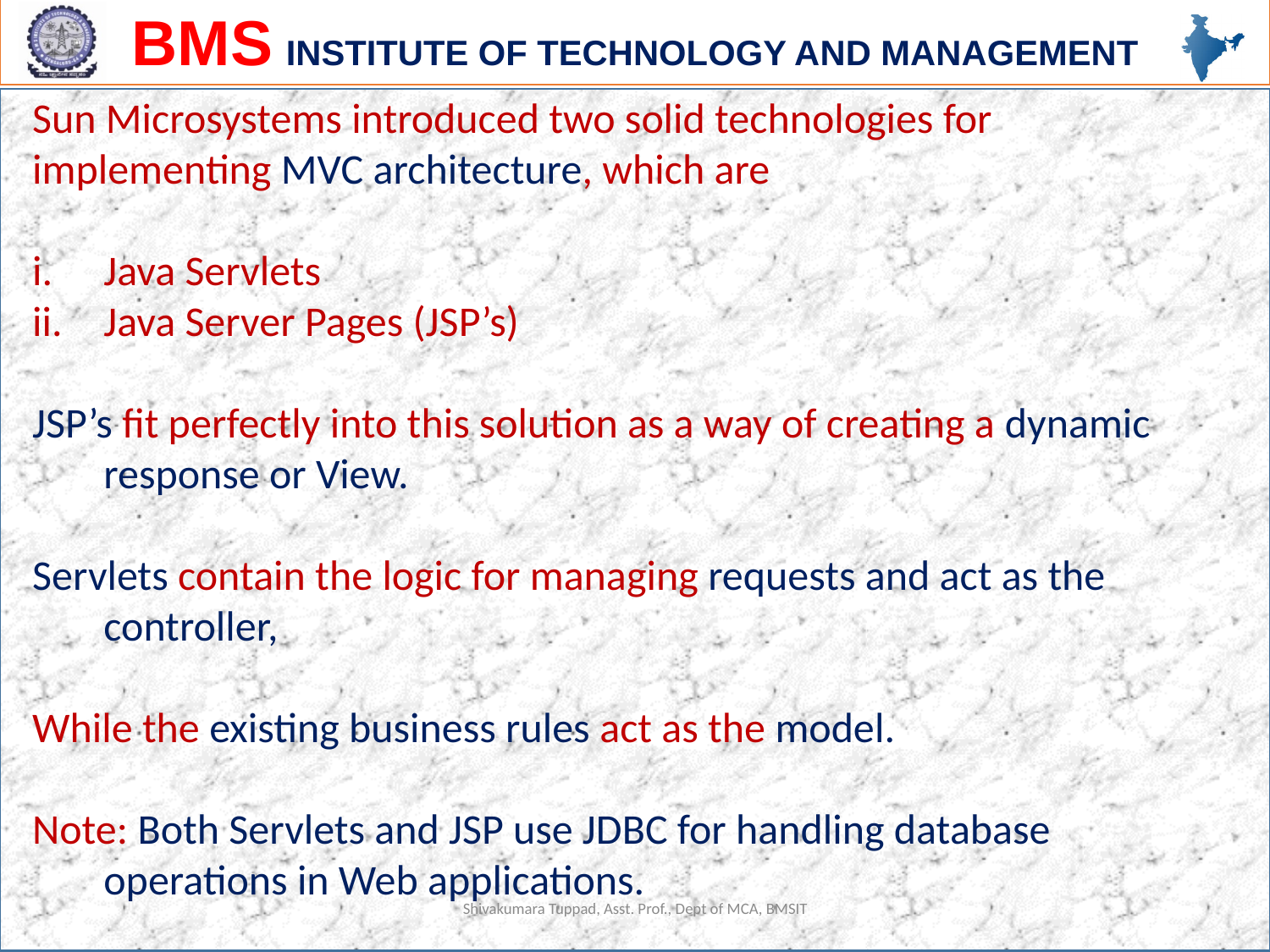

Sun Microsystems introduced two solid technologies for implementing MVC architecture, which are

Java Servlets
Java Server Pages (JSP’s)

JSP’s fit perfectly into this solution as a way of creating a dynamic response or View.

Servlets contain the logic for managing requests and act as the controller,

While the existing business rules act as the model.

Note: Both Servlets and JSP use JDBC for handling database operations in Web applications.

Shivakumara Tuppad, Asst. Prof., Dept of MCA, BMSIT